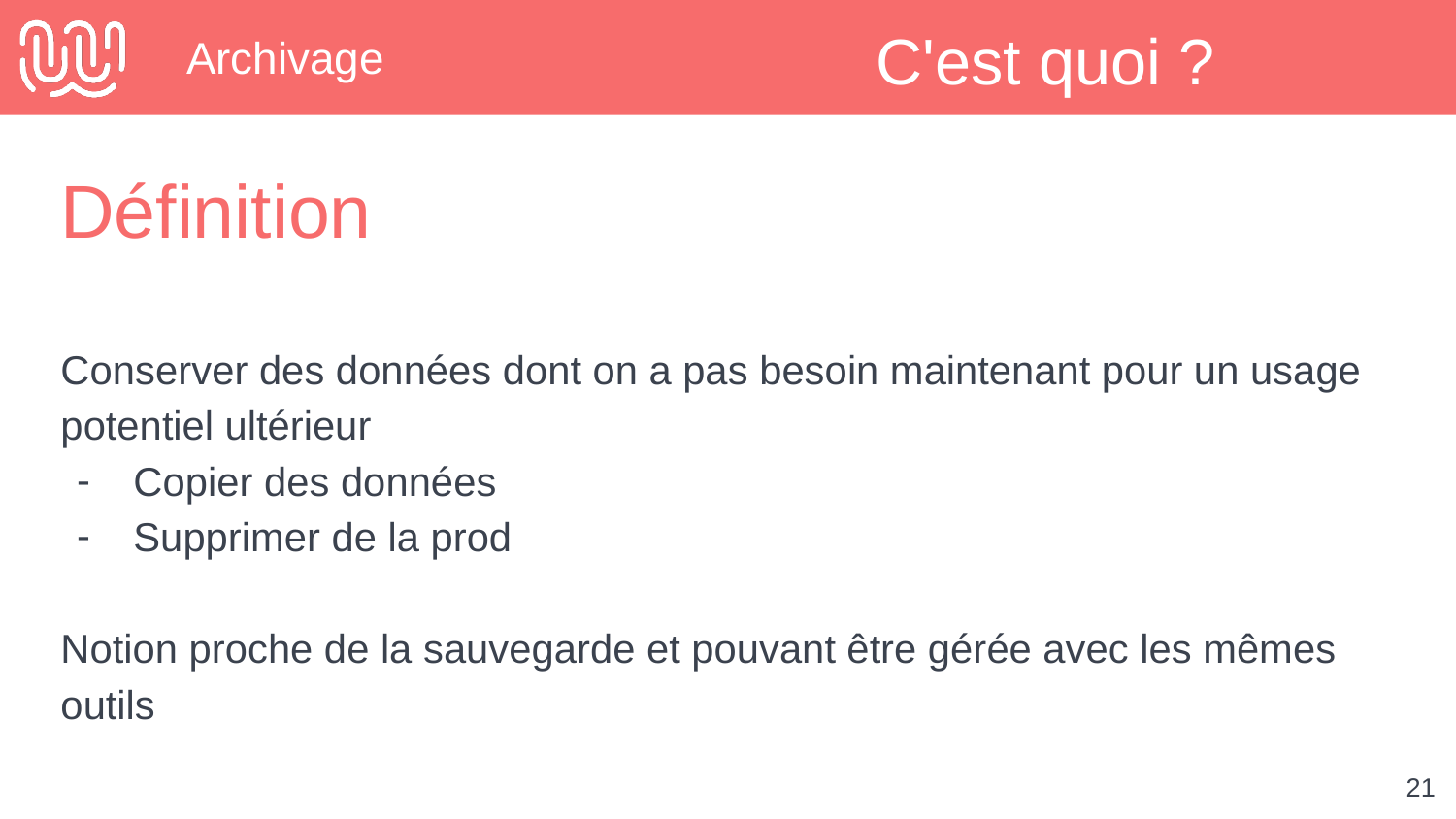

# Archivage
C'est quoi ?
Définition
Conserver des données dont on a pas besoin maintenant pour un usage potentiel ultérieur
Copier des données
Supprimer de la prod

Notion proche de la sauvegarde et pouvant être gérée avec les mêmes outils
21